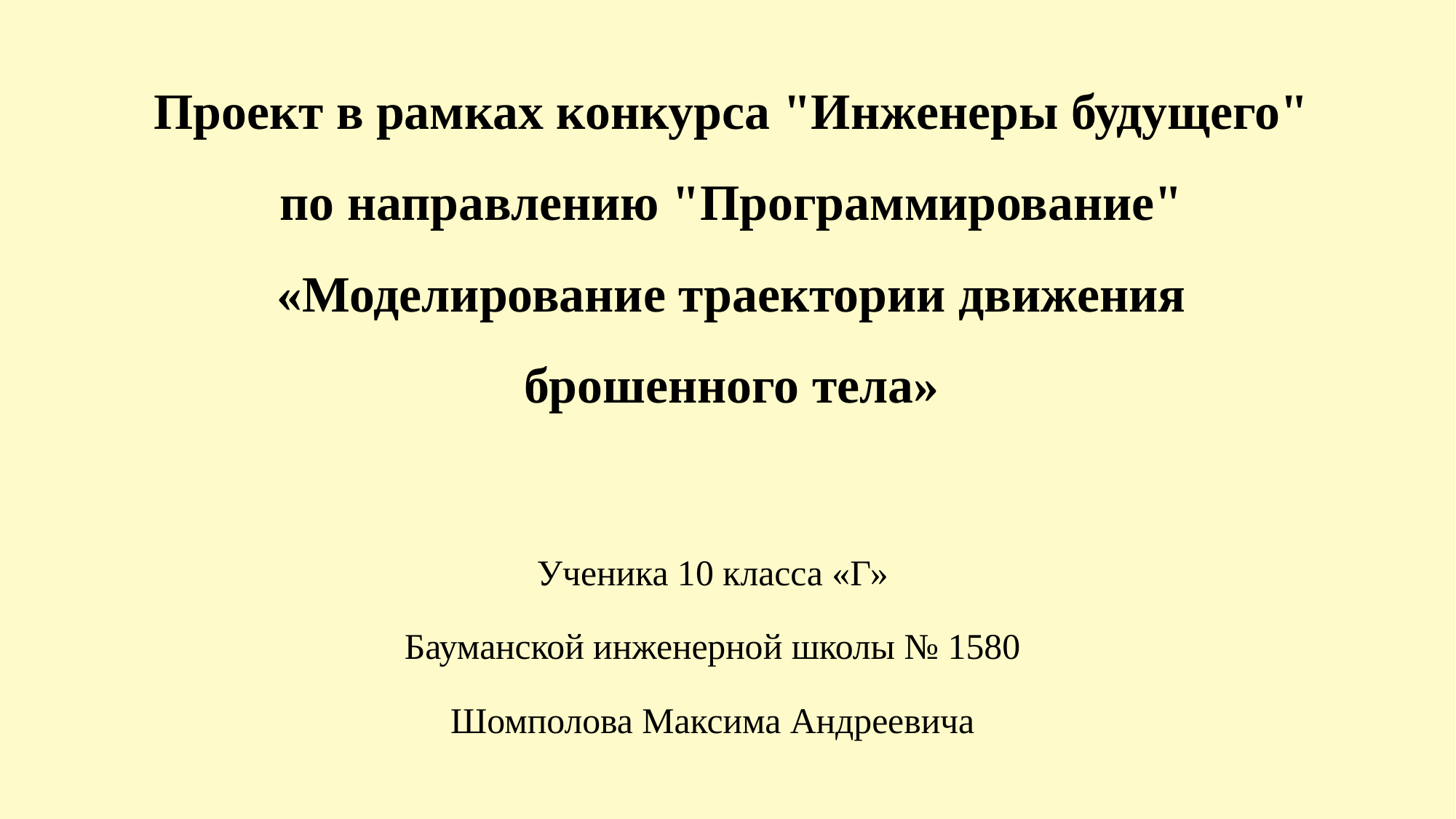

# Проект в рамках конкурса "Инженеры будущего" по направлению "Программирование" «Моделирование траектории движения брошенного тела»

Ученика 10 класса «Г»
Бауманской инженерной школы № 1580
Шомполова Максима Андреевича